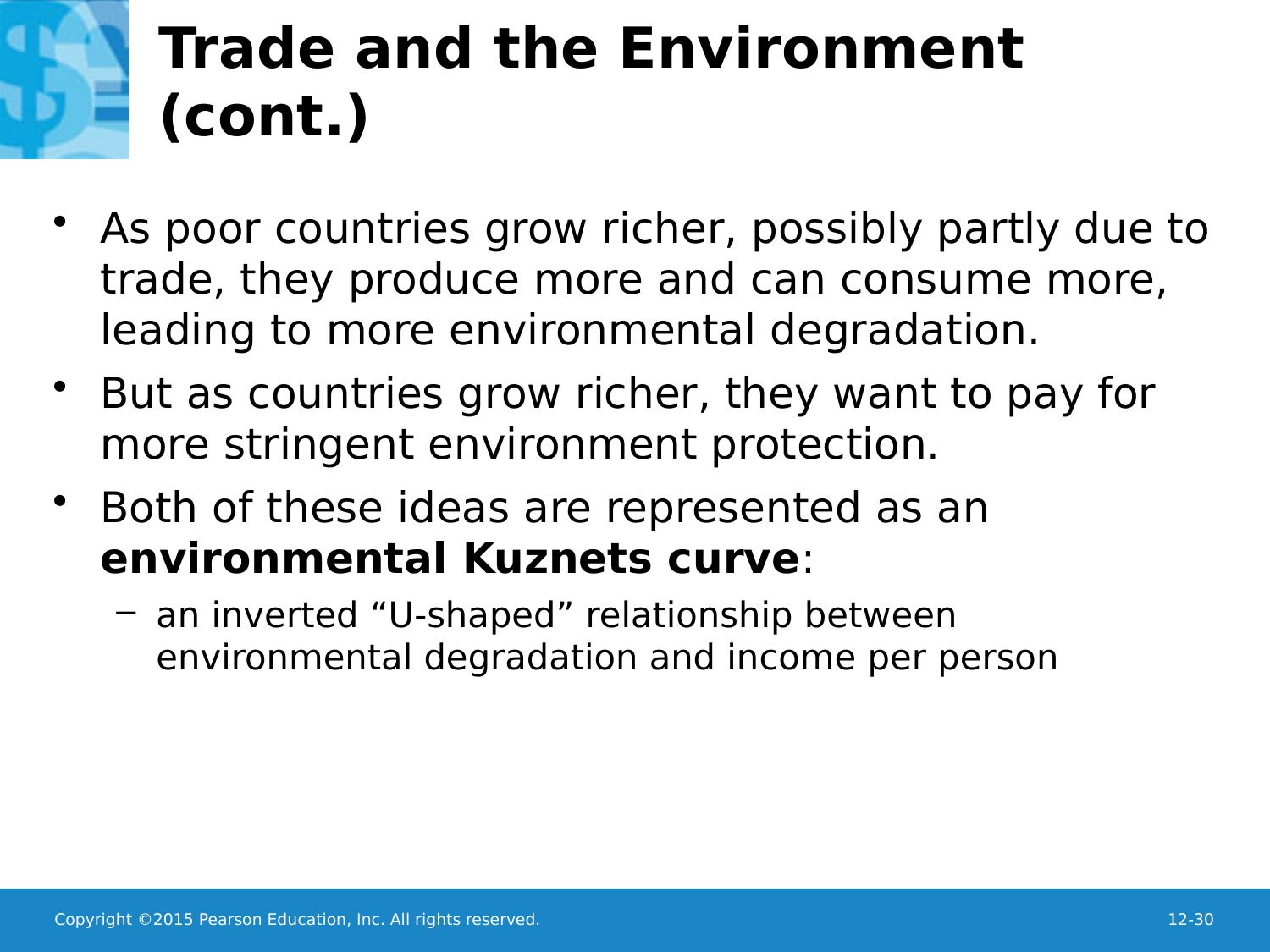

# Trade and the Environment (cont.)
As poor countries grow richer, possibly partly due to trade, they produce more and can consume more, leading to more environmental degradation.
But as countries grow richer, they want to pay for more stringent environment protection.
Both of these ideas are represented as an environmental Kuznets curve:
an inverted “U-shaped” relationship between environmental degradation and income per person